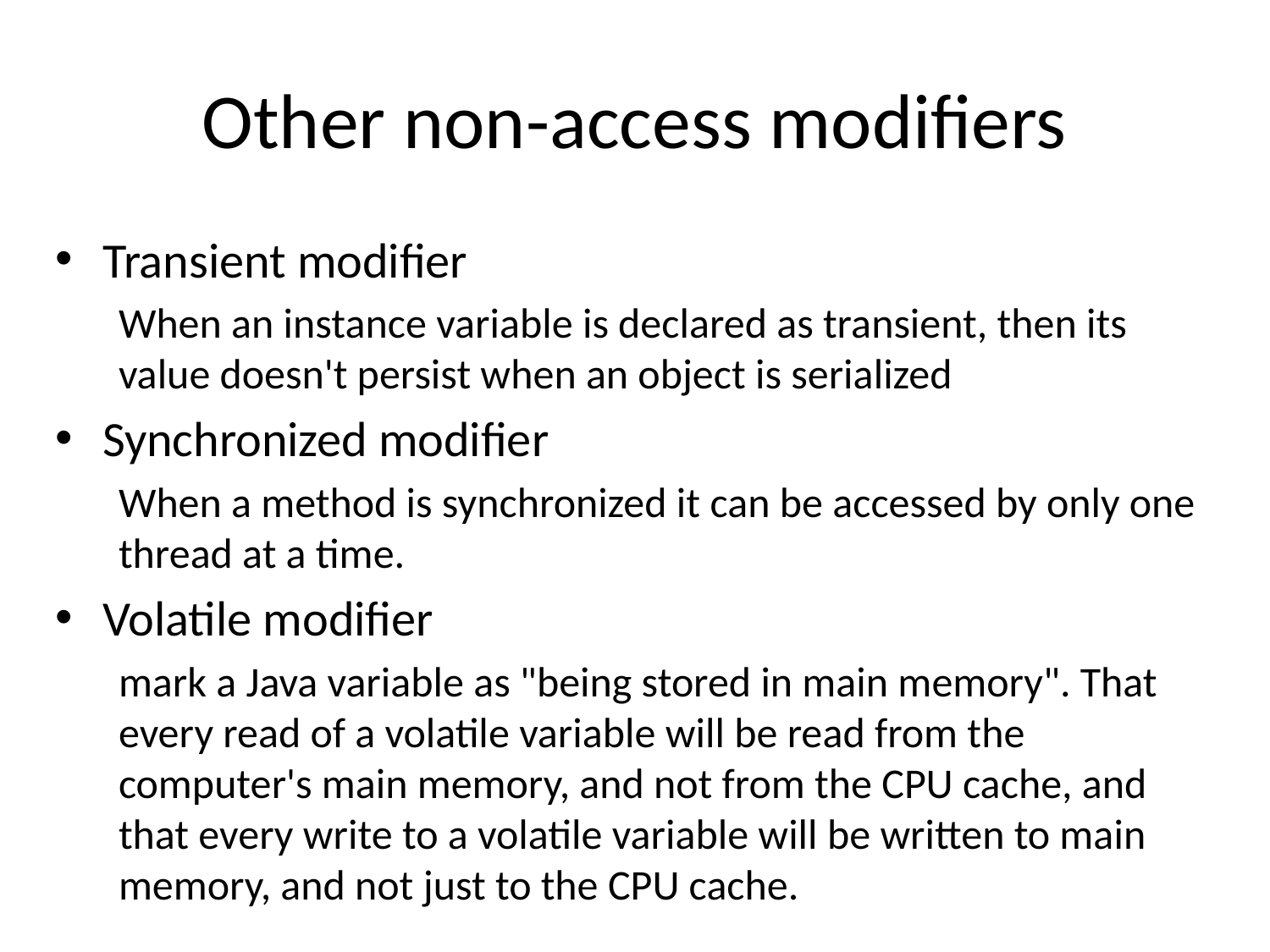

# Other non-access modifiers
Transient modifier
When an instance variable is declared as transient, then its value doesn't persist when an object is serialized
Synchronized modifier
When a method is synchronized it can be accessed by only one thread at a time.
Volatile modifier
mark a Java variable as "being stored in main memory". That every read of a volatile variable will be read from the computer's main memory, and not from the CPU cache, and that every write to a volatile variable will be written to main memory, and not just to the CPU cache.